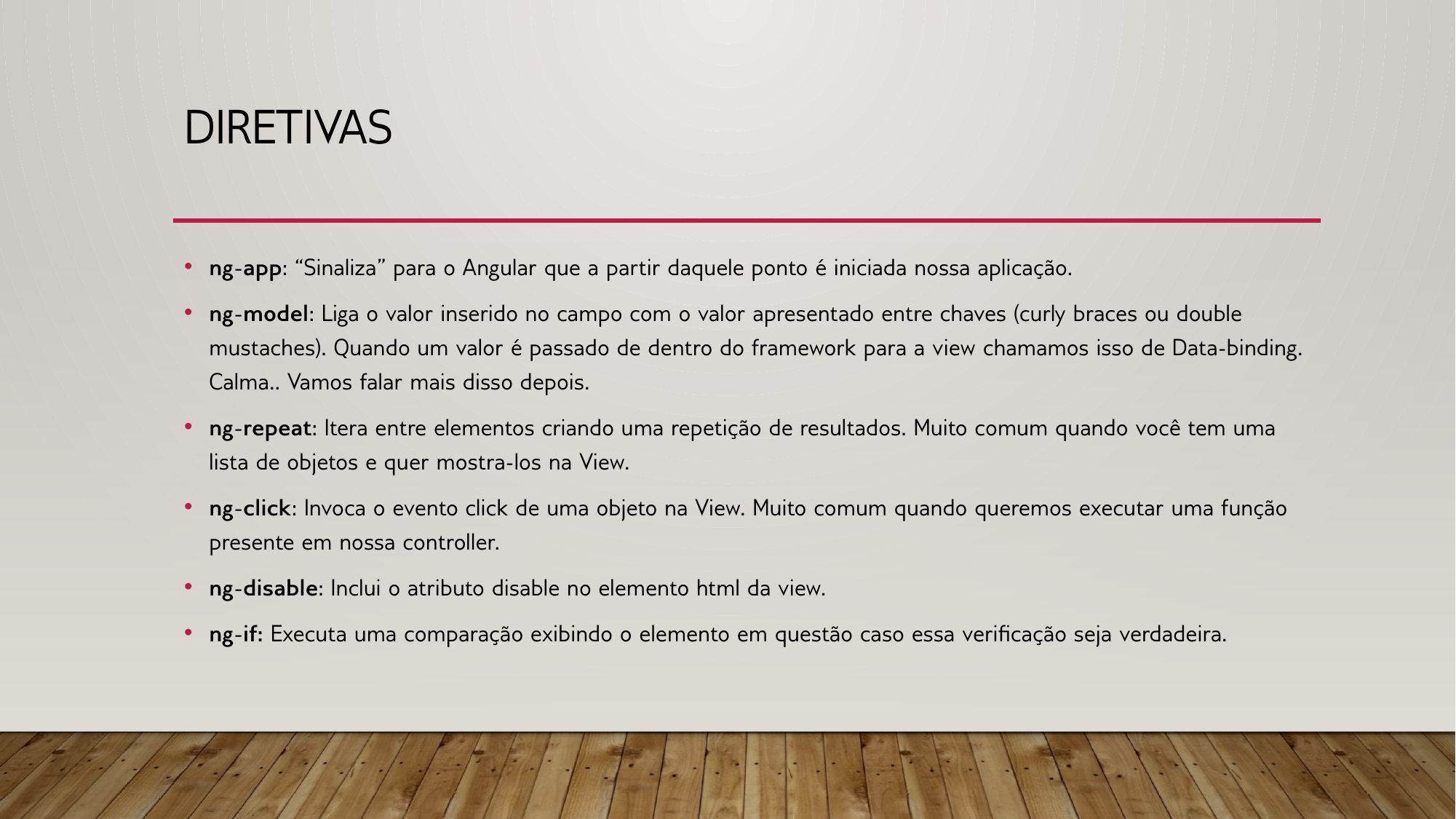

# Diretivas
ng-app: “Sinaliza” para o Angular que a partir daquele ponto é iniciada nossa aplicação.
ng-model: Liga o valor inserido no campo com o valor apresentado entre chaves (curly braces ou double mustaches). Quando um valor é passado de dentro do framework para a view chamamos isso de Data-binding. Calma.. Vamos falar mais disso depois.
ng-repeat: Itera entre elementos criando uma repetição de resultados. Muito comum quando você tem uma lista de objetos e quer mostra-los na View.
ng-click: Invoca o evento click de uma objeto na View. Muito comum quando queremos executar uma função presente em nossa controller.
ng-disable: Inclui o atributo disable no elemento html da view.
ng-if: Executa uma comparação exibindo o elemento em questão caso essa verificação seja verdadeira.